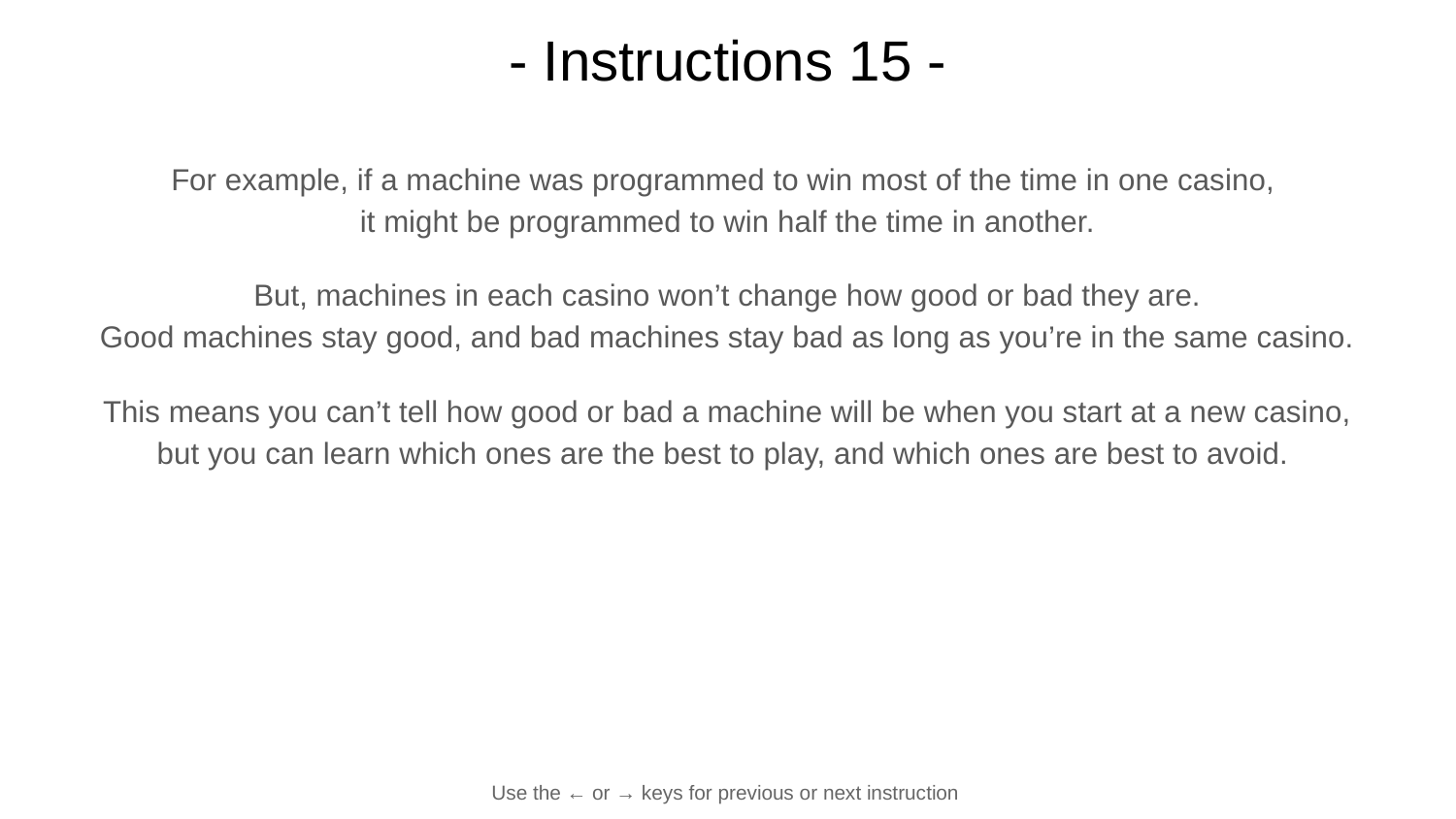

# - Instructions 15 -
For example, if a machine was programmed to win most of the time in one casino,
it might be programmed to win half the time in another.
But, machines in each casino won’t change how good or bad they are.
Good machines stay good, and bad machines stay bad as long as you’re in the same casino.
This means you can’t tell how good or bad a machine will be when you start at a new casino,
but you can learn which ones are the best to play, and which ones are best to avoid.

Use the ← or → keys for previous or next instruction